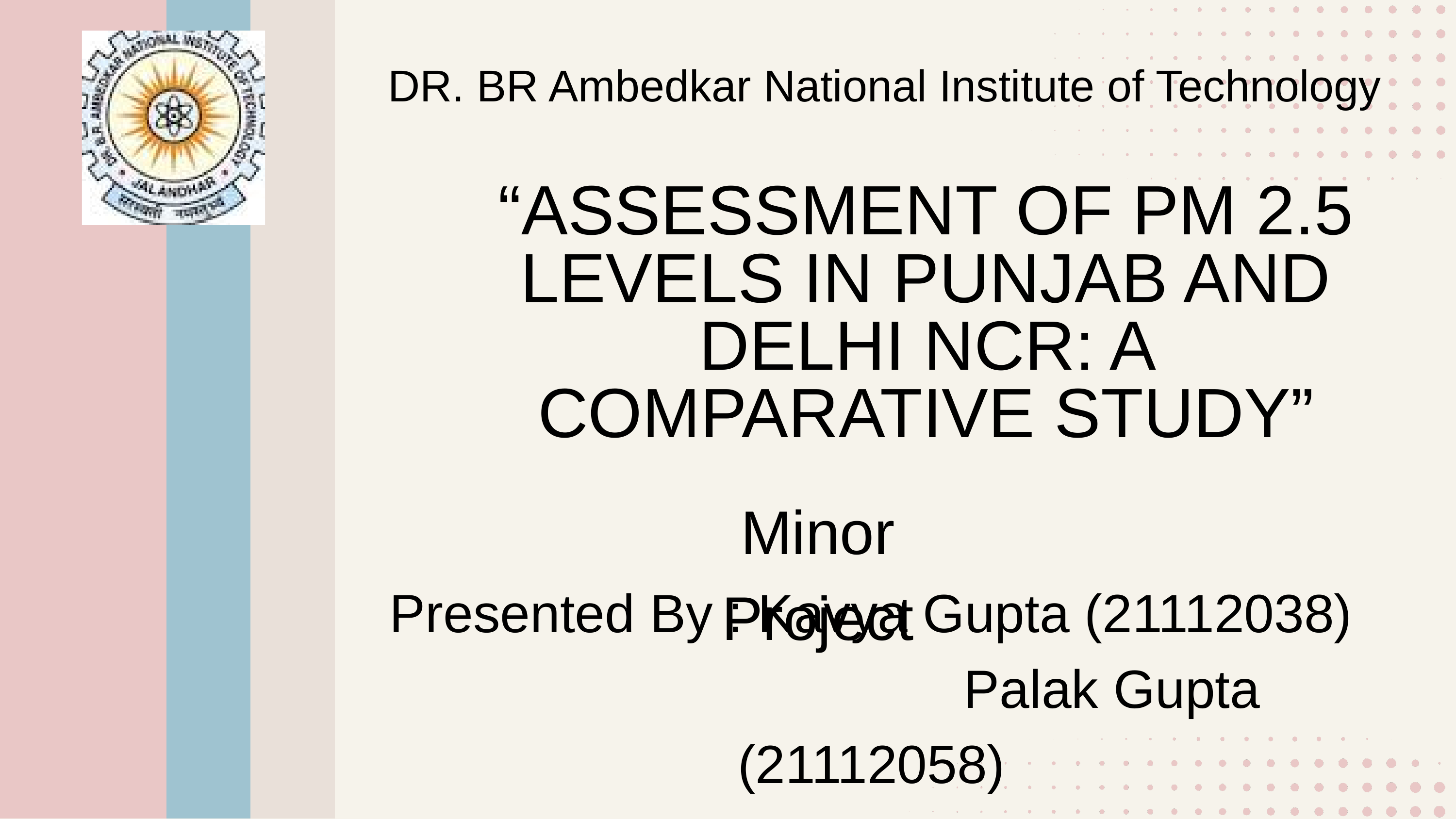

DR. BR Ambedkar National Institute of Technology
“ASSESSMENT OF PM 2.5 LEVELS IN PUNJAB AND DELHI NCR: A COMPARATIVE STUDY”
Minor Project
Presented By : Kavya Gupta (21112038)
                                Palak Gupta (21112058)
      Presented To :    Dr. Shailendra Bajpai